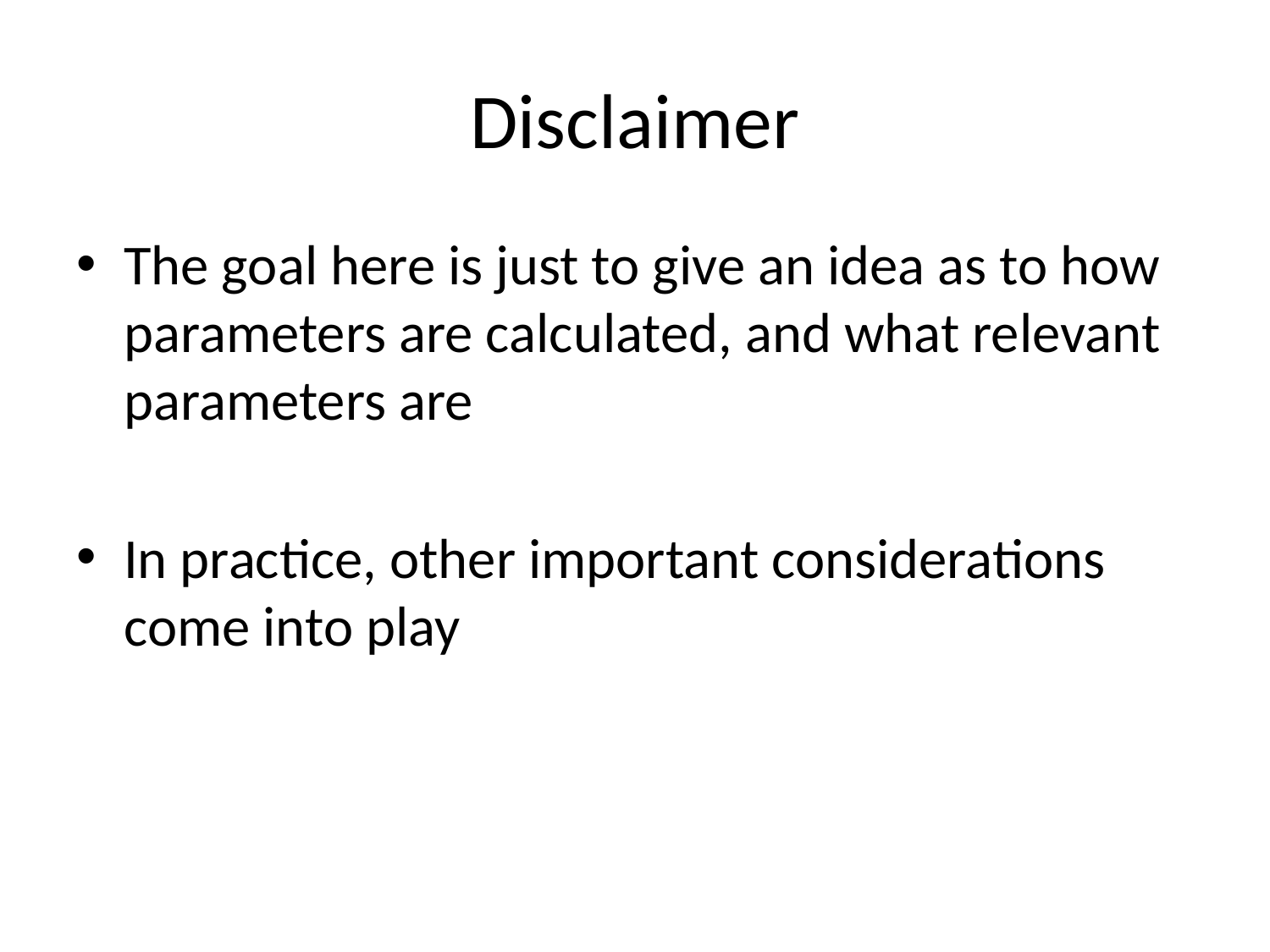

# Disclaimer
The goal here is just to give an idea as to how parameters are calculated, and what relevant parameters are

In practice, other important considerations come into play